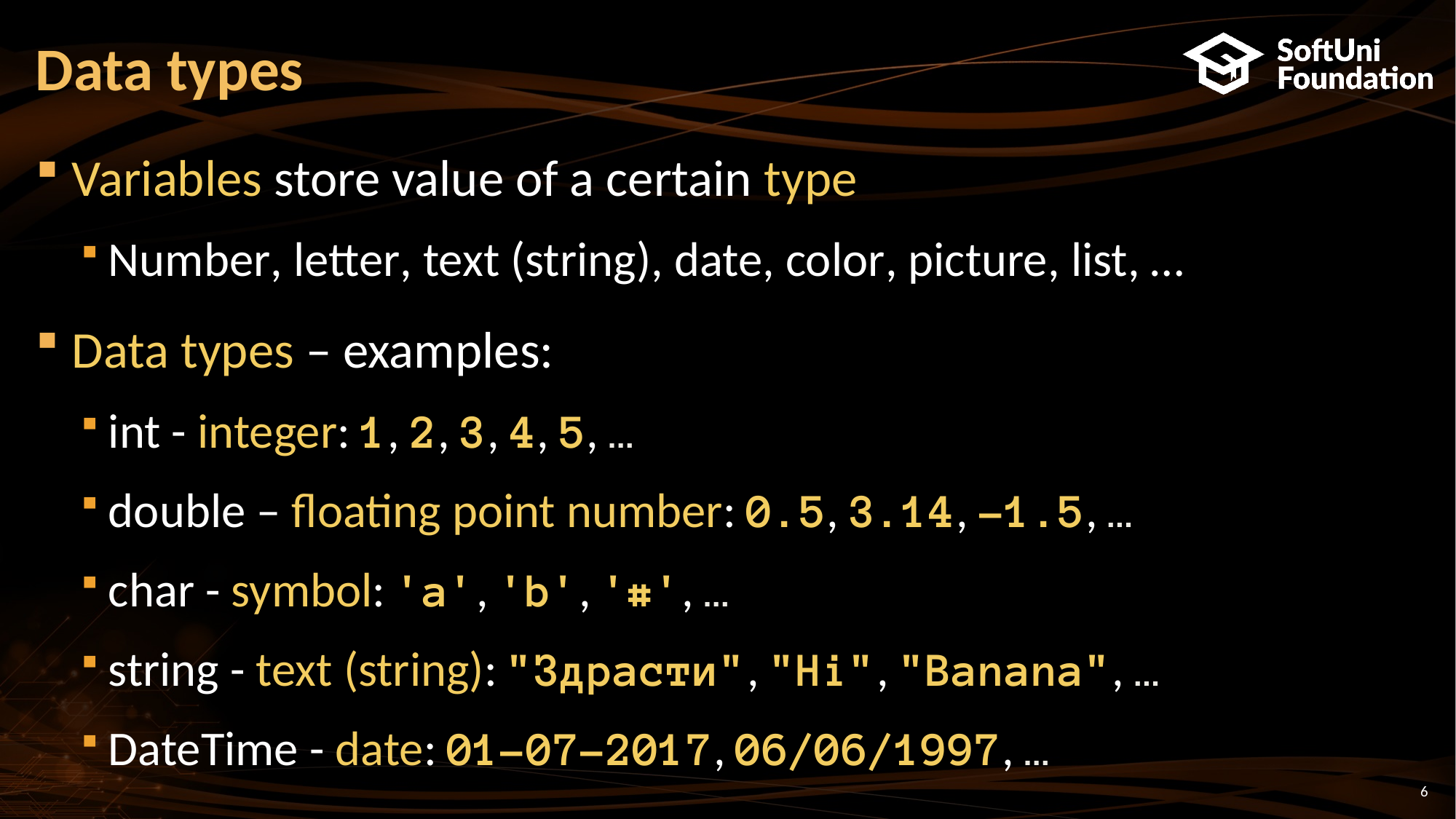

# Data types
Variables store value of a certain type
Number, letter, text (string), date, color, picture, list, …
Data types – examples:
int - integer: 1, 2, 3, 4, 5, …
double – floating point number: 0.5, 3.14, -1.5, …
char - symbol: 'a', 'b', '#', …
string - text (string): "Здрасти", "Hi", "Banana", …
DateTime - date: 01-07-2017, 06/06/1997, …
6